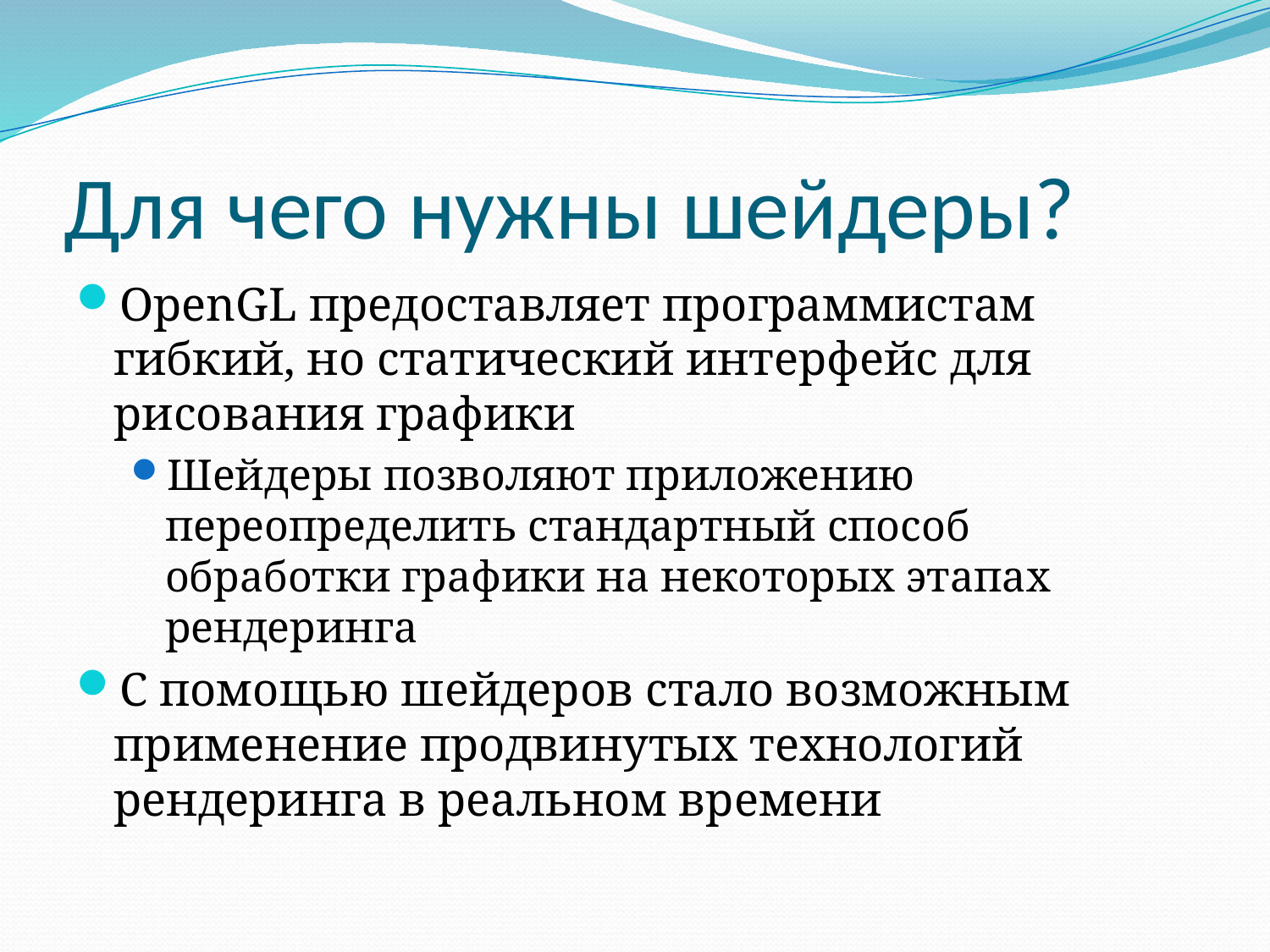

# Для чего нужны шейдеры?
OpenGL предоставляет программистам гибкий, но статический интерфейс для рисования графики
Шейдеры позволяют приложению переопределить стандартный способ обработки графики на некоторых этапах рендеринга
С помощью шейдеров стало возможным применение продвинутых технологий рендеринга в реальном времени